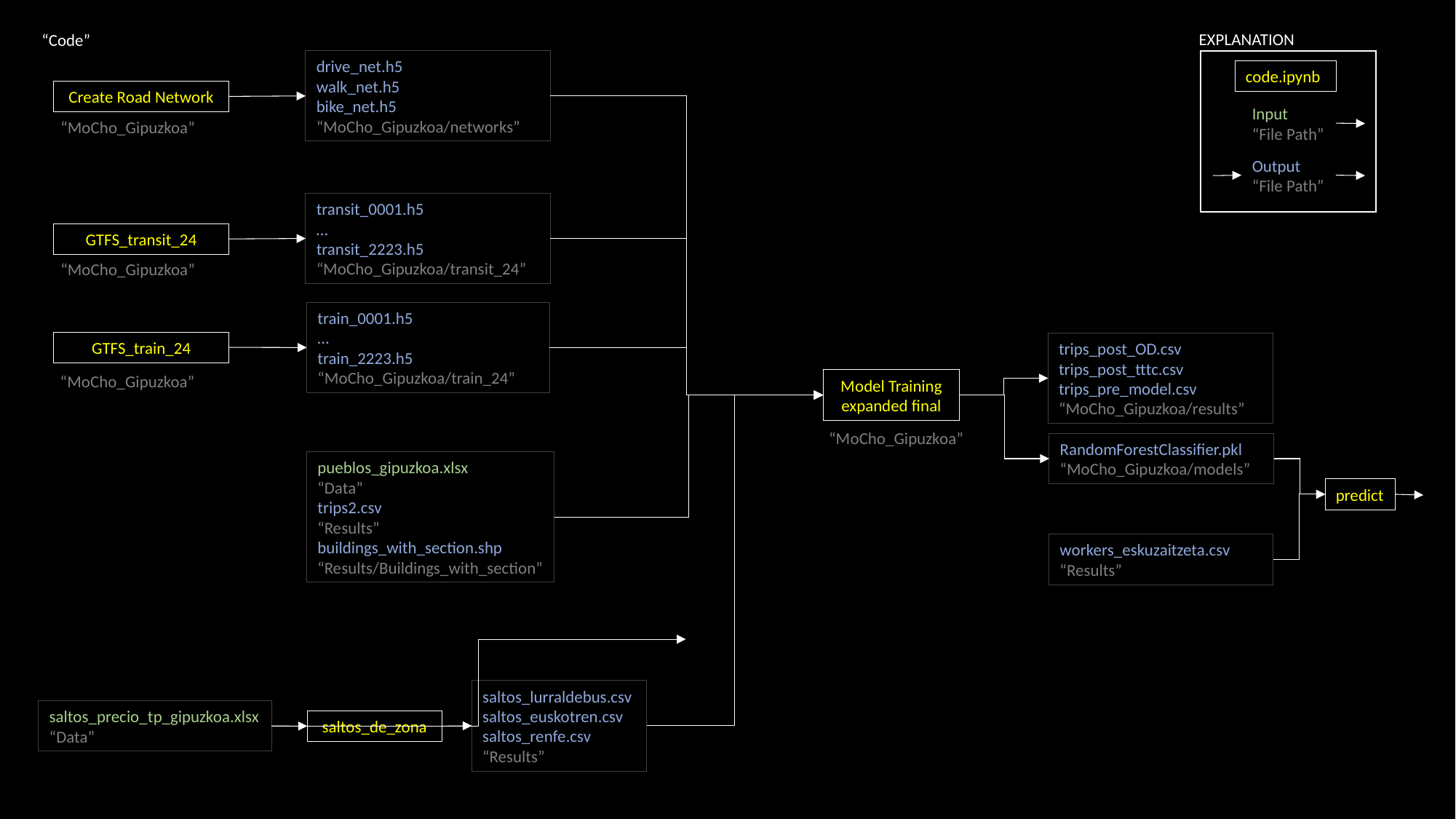

EXPLANATION
“Code”
drive_net.h5
walk_net.h5
bike_net.h5
“MoCho_Gipuzkoa/networks”

code.ipynb
Create Road Network
Input
“File Path”
“MoCho_Gipuzkoa”
Output
“File Path”
transit_0001.h5
…
transit_2223.h5
“MoCho_Gipuzkoa/transit_24”
GTFS_transit_24
“MoCho_Gipuzkoa”
train_0001.h5
…
train_2223.h5
“MoCho_Gipuzkoa/train_24”
GTFS_train_24
trips_post_OD.csv
trips_post_tttc.csv
trips_pre_model.csv
“MoCho_Gipuzkoa/results”
“MoCho_Gipuzkoa”
Model Training expanded final
“MoCho_Gipuzkoa”
RandomForestClassifier.pkl
“MoCho_Gipuzkoa/models”
pueblos_gipuzkoa.xlsx
“Data”
trips2.csv
“Results”
buildings_with_section.shp
“Results/Buildings_with_section”
predict
workers_eskuzaitzeta.csv
“Results”
saltos_lurraldebus.csv
saltos_euskotren.csv
saltos_renfe.csv
“Results”
saltos_precio_tp_gipuzkoa.xlsx
“Data”
saltos_de_zona